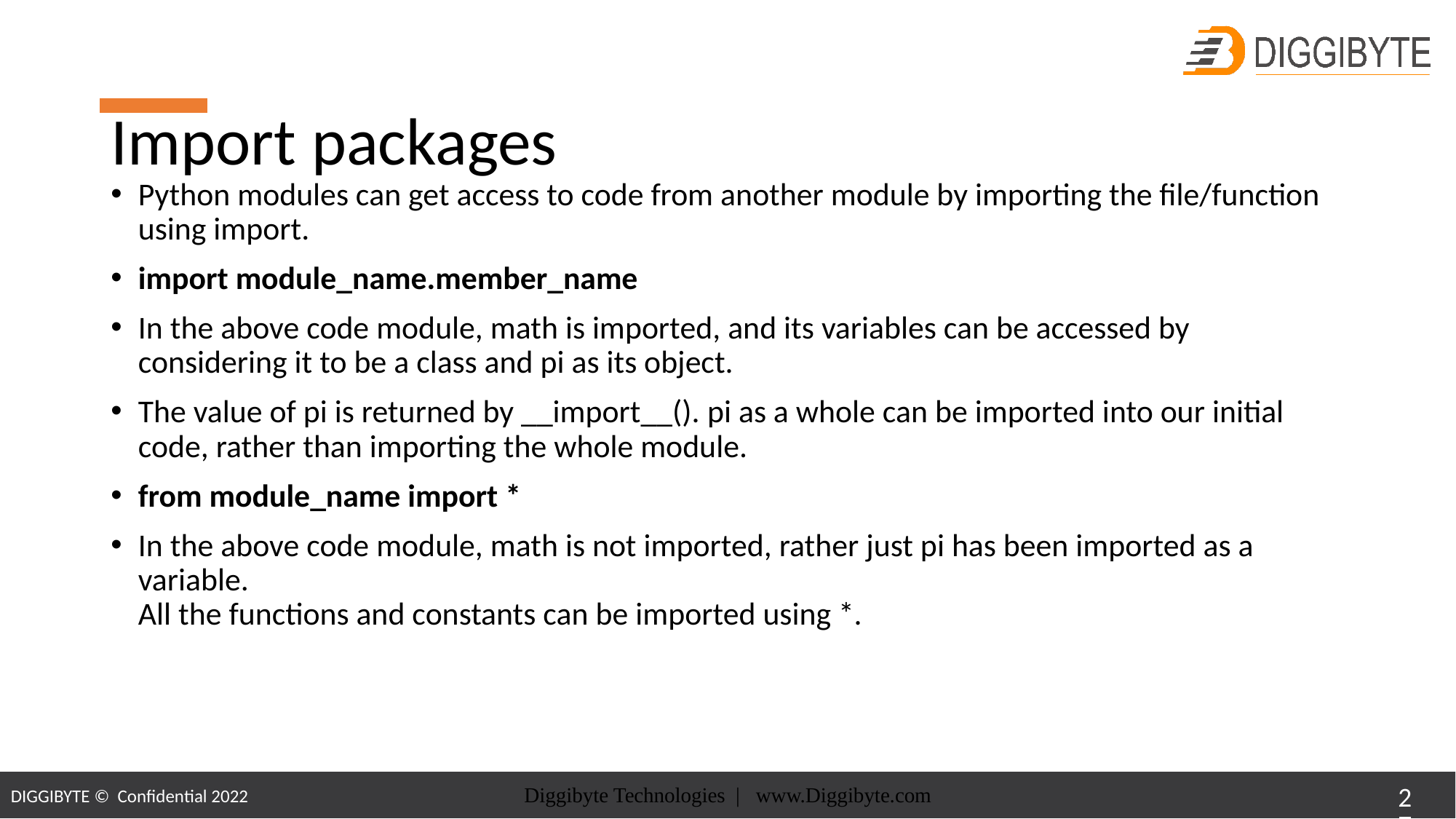

# Import packages
Python modules can get access to code from another module by importing the file/function using import.
import module_name.member_name
In the above code module, math is imported, and its variables can be accessed by considering it to be a class and pi as its object.
The value of pi is returned by __import__(). pi as a whole can be imported into our initial code, rather than importing the whole module.
from module_name import *
In the above code module, math is not imported, rather just pi has been imported as a variable. 
All the functions and constants can be imported using *.

Diggibyte Technologies  |   www.Diggibyte.com
27